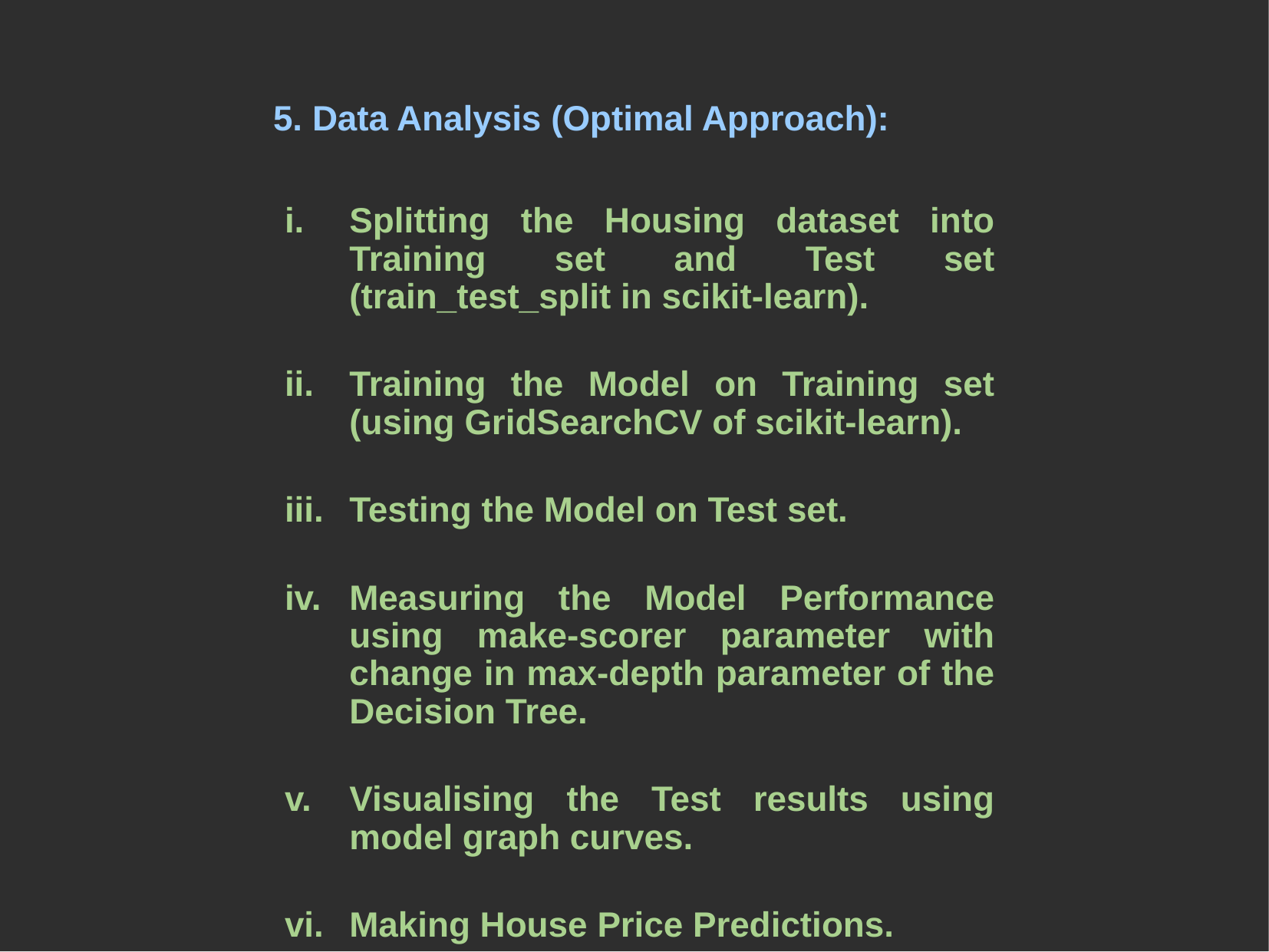

5. Data Analysis (Optimal Approach):

Splitting the Housing dataset into Training set and Test set (train_test_split in scikit-learn).

Training the Model on Training set (using GridSearchCV of scikit-learn).

Testing the Model on Test set.

Measuring the Model Performance using make-scorer parameter with change in max-depth parameter of the Decision Tree.

Visualising the Test results using model graph curves.

Making House Price Predictions.